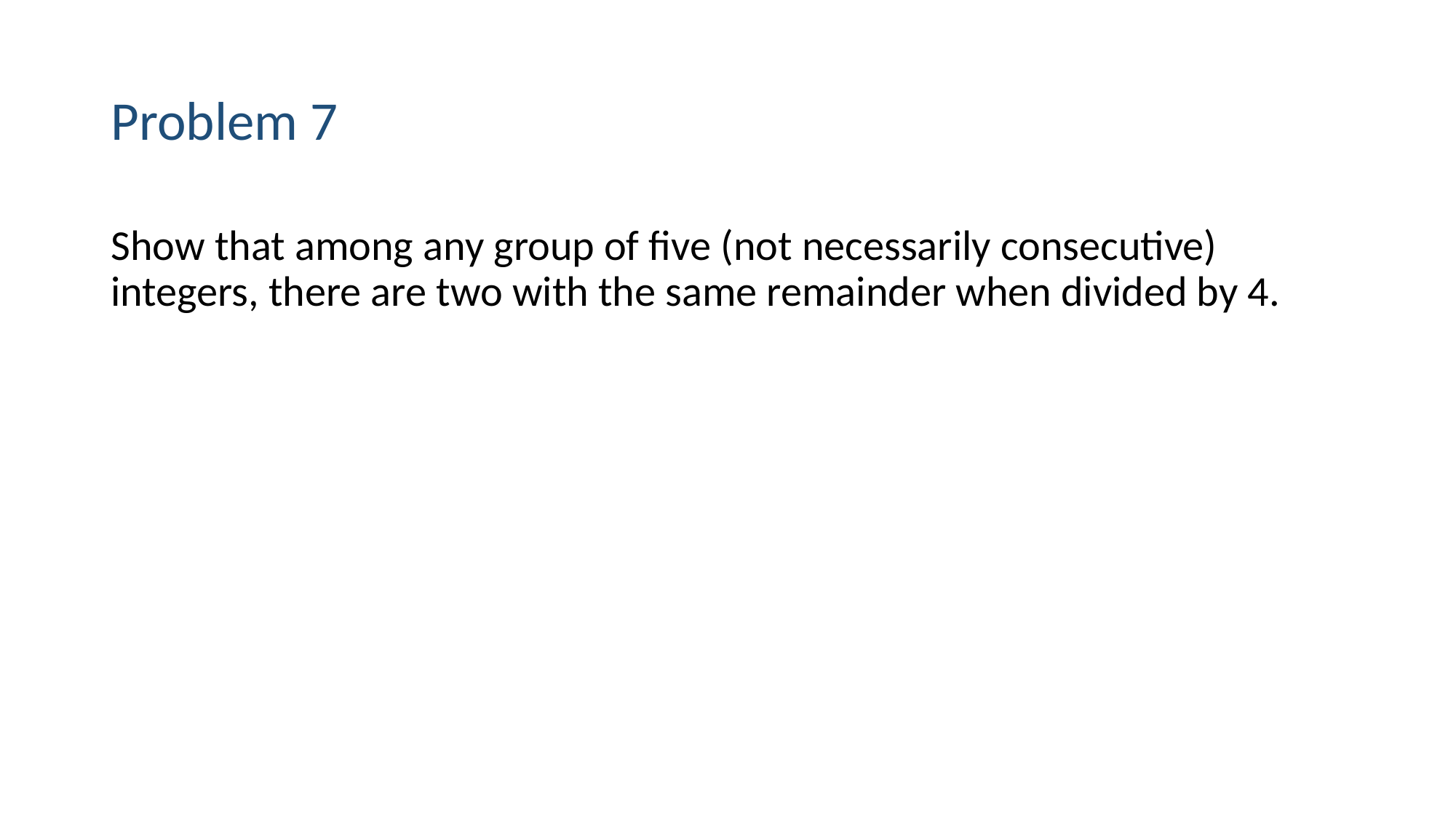

# Problem 7
Show that among any group of five (not necessarily consecutive) integers, there are two with the same remainder when divided by 4.